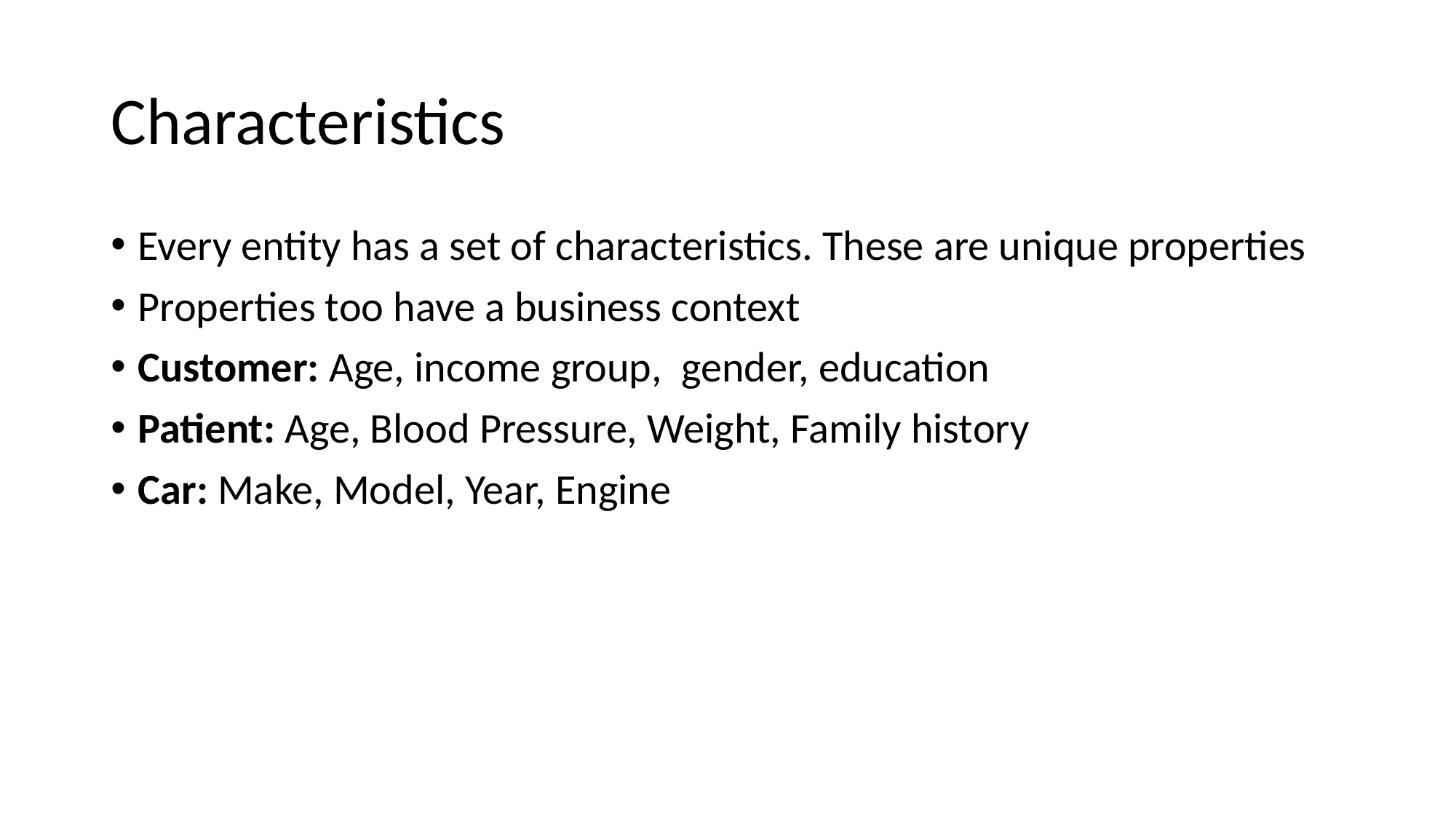

# Characteristics
Every entity has a set of characteristics. These are unique properties
Properties too have a business context
Customer: Age, income group,  gender, education
Patient: Age, Blood Pressure, Weight, Family history
Car: Make, Model, Year, Engine